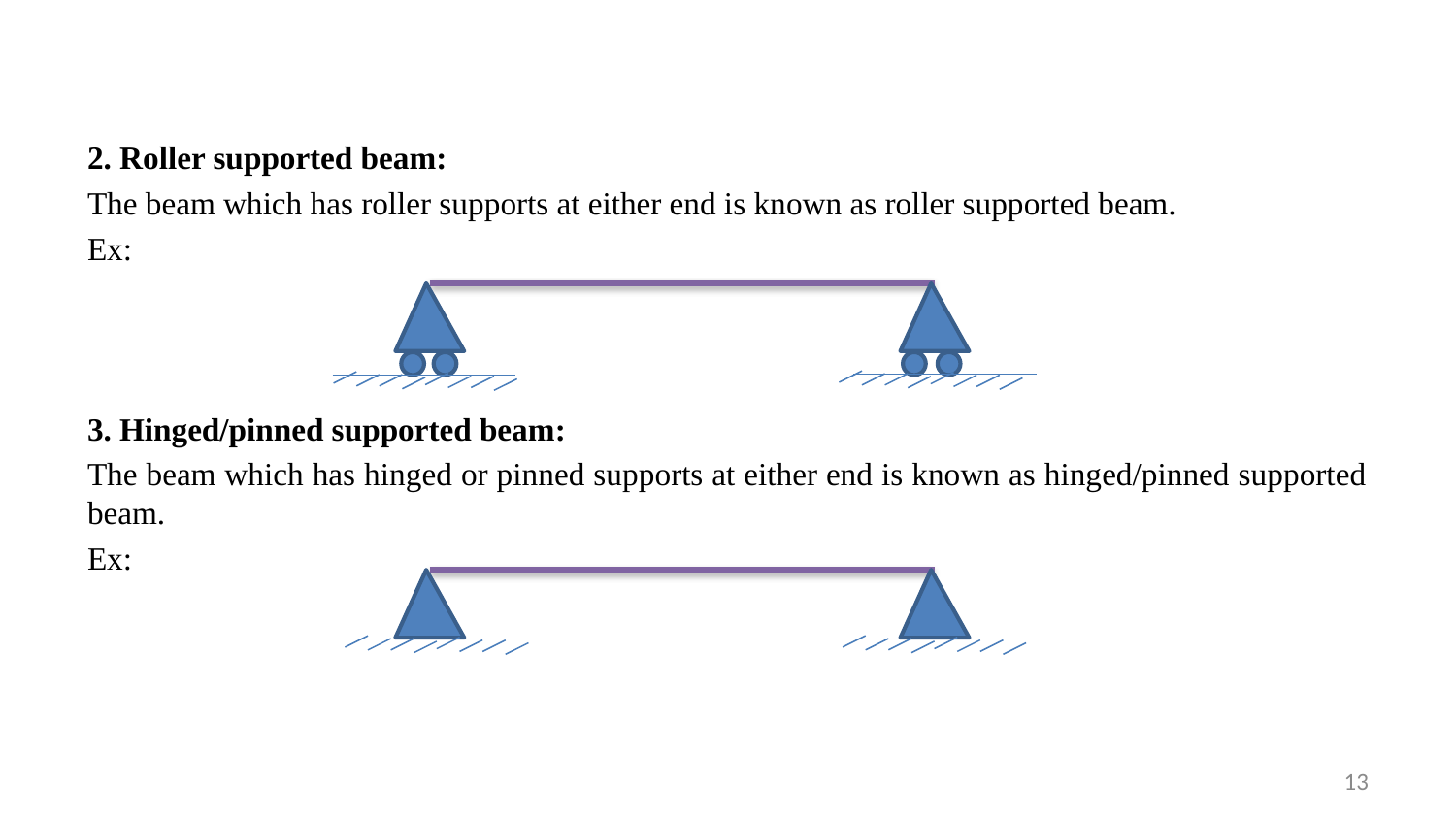

2. Roller supported beam:
The beam which has roller supports at either end is known as roller supported beam.
Ex:

3. Hinged/pinned supported beam:
The beam which has hinged or pinned supports at either end is known as hinged/pinned supported beam.
Ex:

13